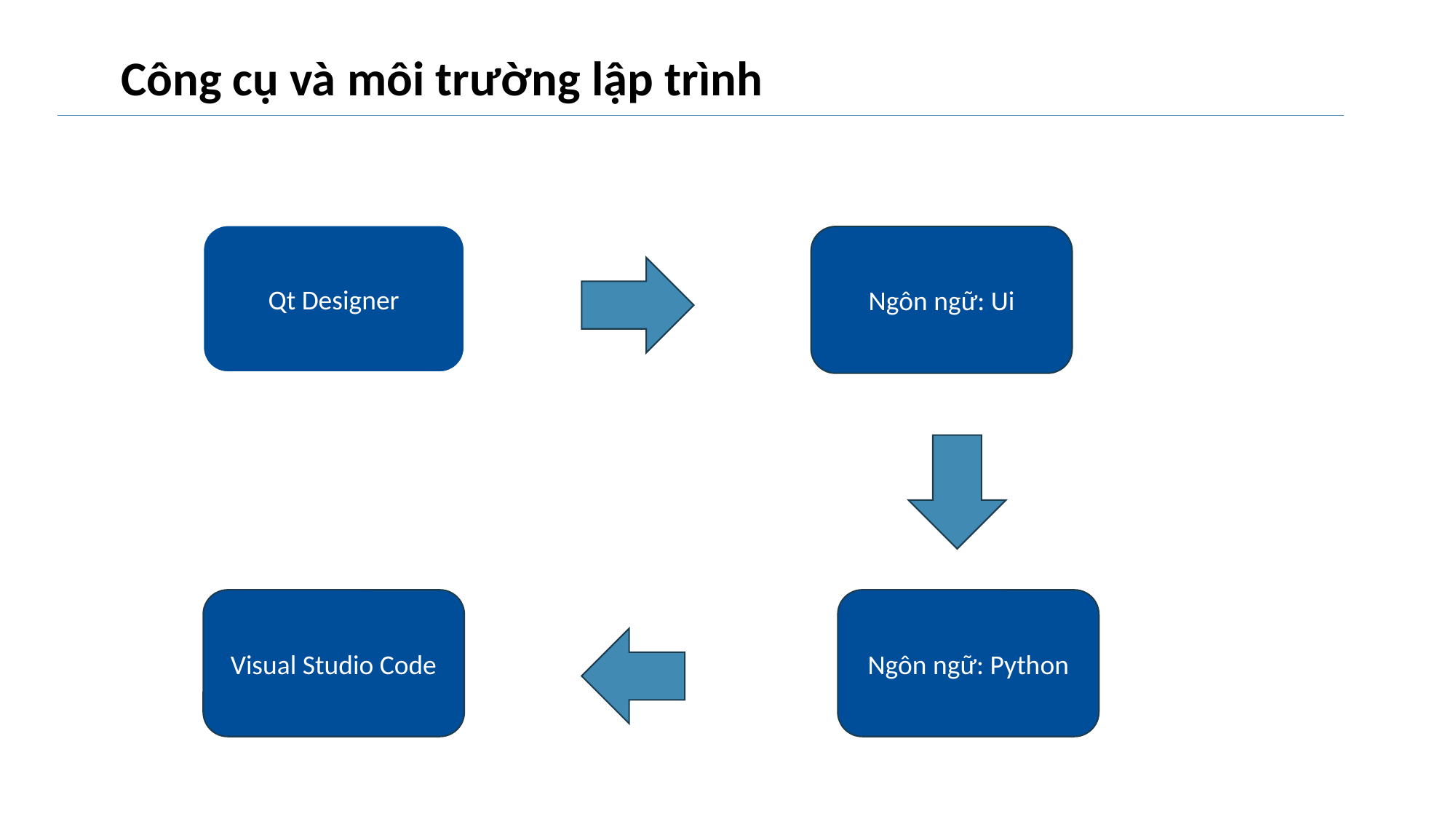

Công cụ và môi trường lập trình
Qt Designer
Ngôn ngữ: Ui

Ngôn ngữ: Python
Visual Studio Code